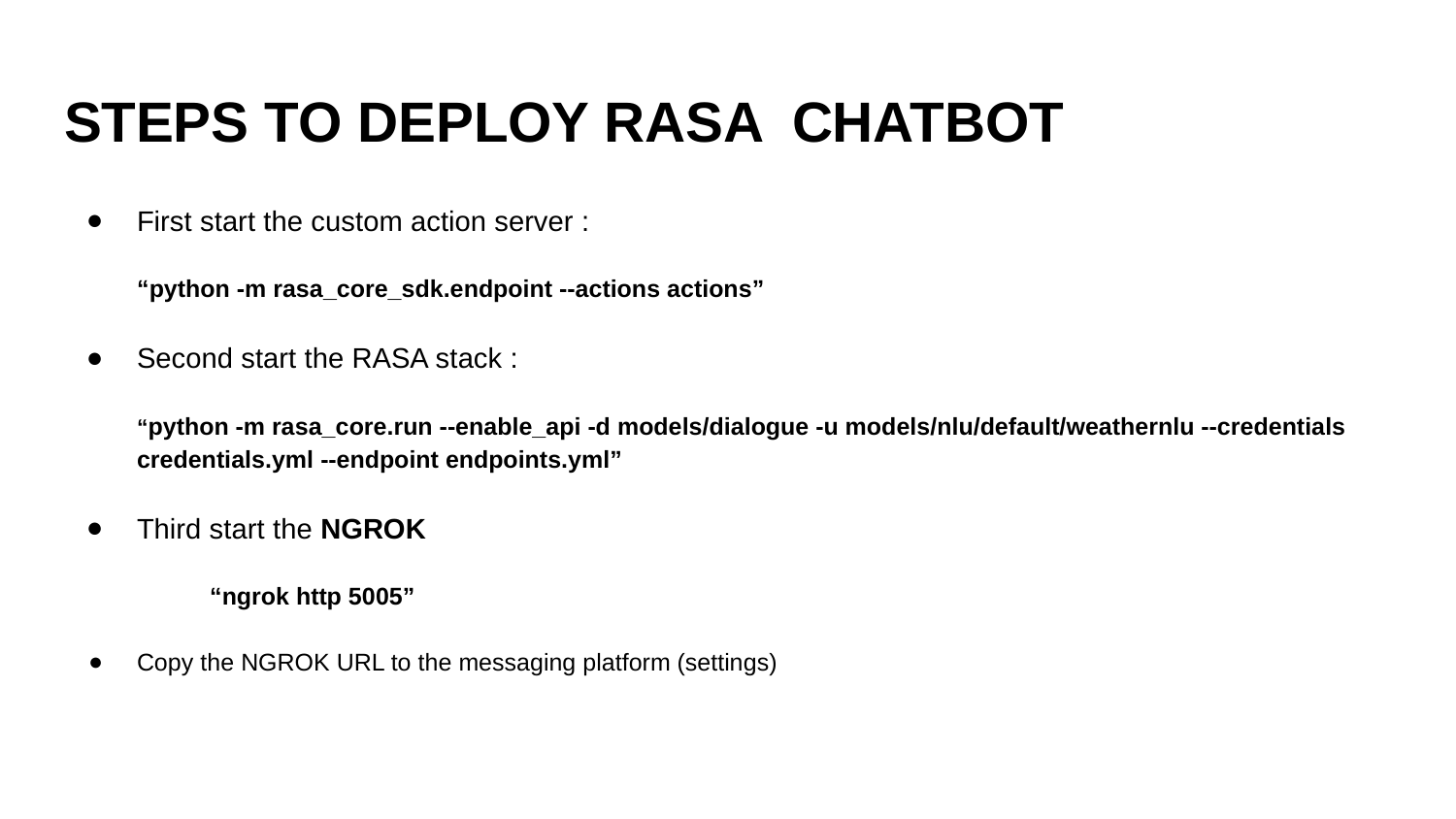

# STEPS TO DEPLOY RASA	CHATBOT
First start the custom action server :
“python -m rasa_core_sdk.endpoint --actions actions”
Second start the RASA stack :
“python -m rasa_core.run --enable_api -d models/dialogue -u models/nlu/default/weathernlu --credentials credentials.yml --endpoint endpoints.yml”
Third start the NGROK
	“ngrok http 5005”
Copy the NGROK URL to the messaging platform (settings)